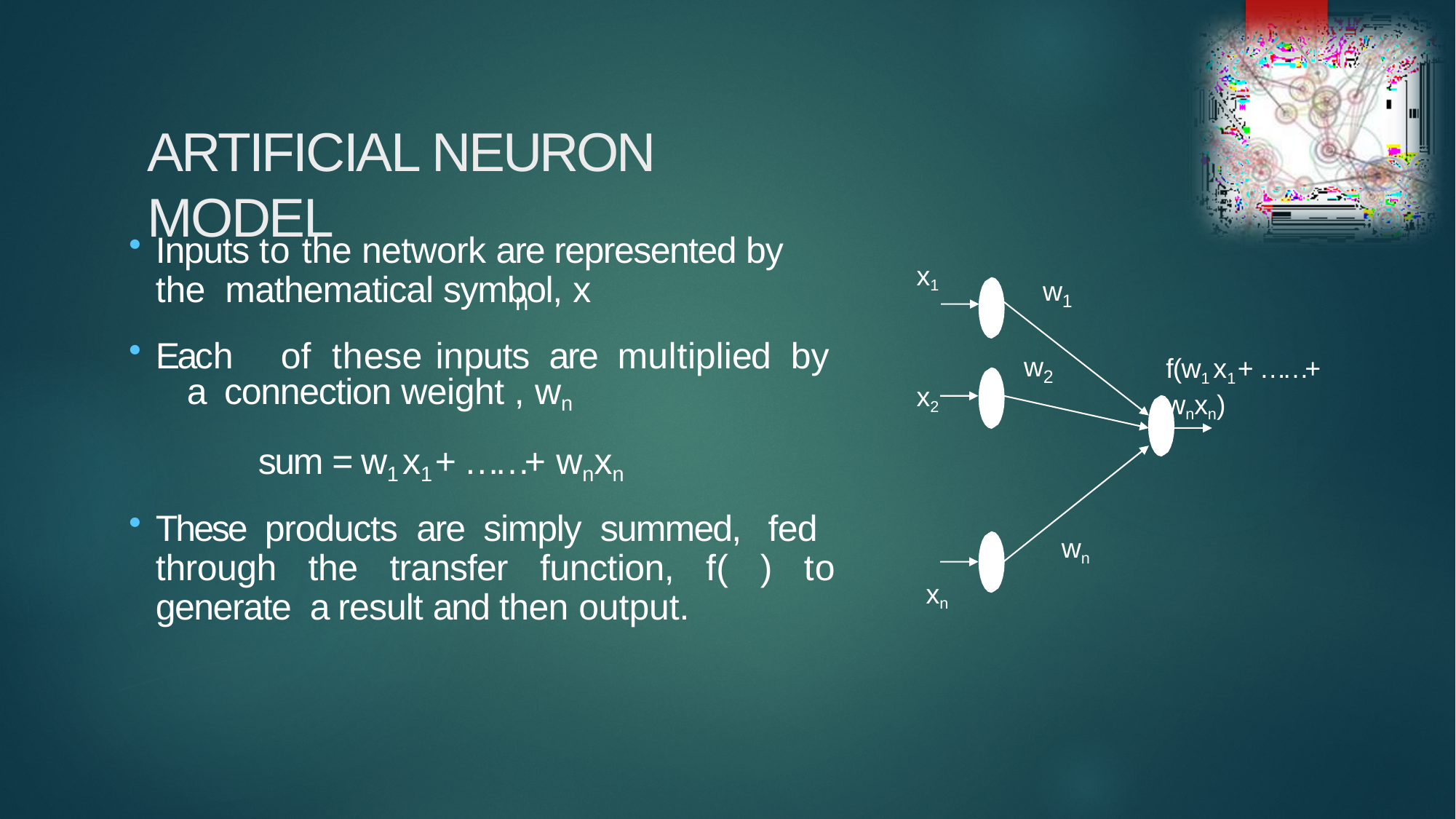

# ARTIFICIAL NEURON MODEL
Inputs to the network are represented by the  mathematical symbol, x
x1
w
n
Each	of	these	inputs	are	multiplied	by	a  connection weight , wn
sum = w1 x1 + ……+ wnxn

1
w
f(w1 x1 + ……+ wnxn)
2
x2
These products are simply summed, fed  through the transfer function, f( ) to generate  a result and then output.
wn
xn